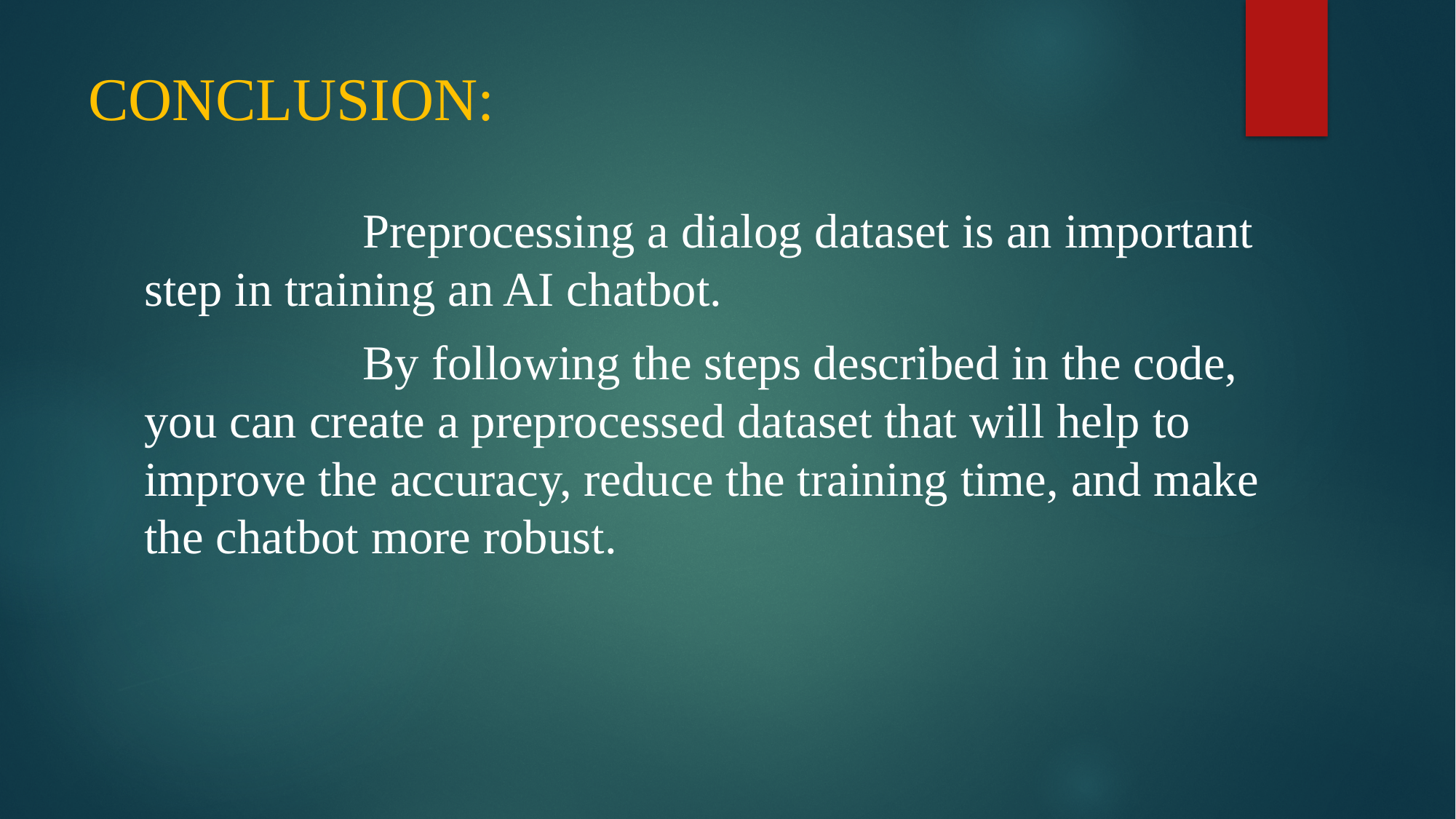

# CONCLUSION:
		Preprocessing a dialog dataset is an important step in training an AI chatbot.
		By following the steps described in the code, you can create a preprocessed dataset that will help to improve the accuracy, reduce the training time, and make the chatbot more robust.